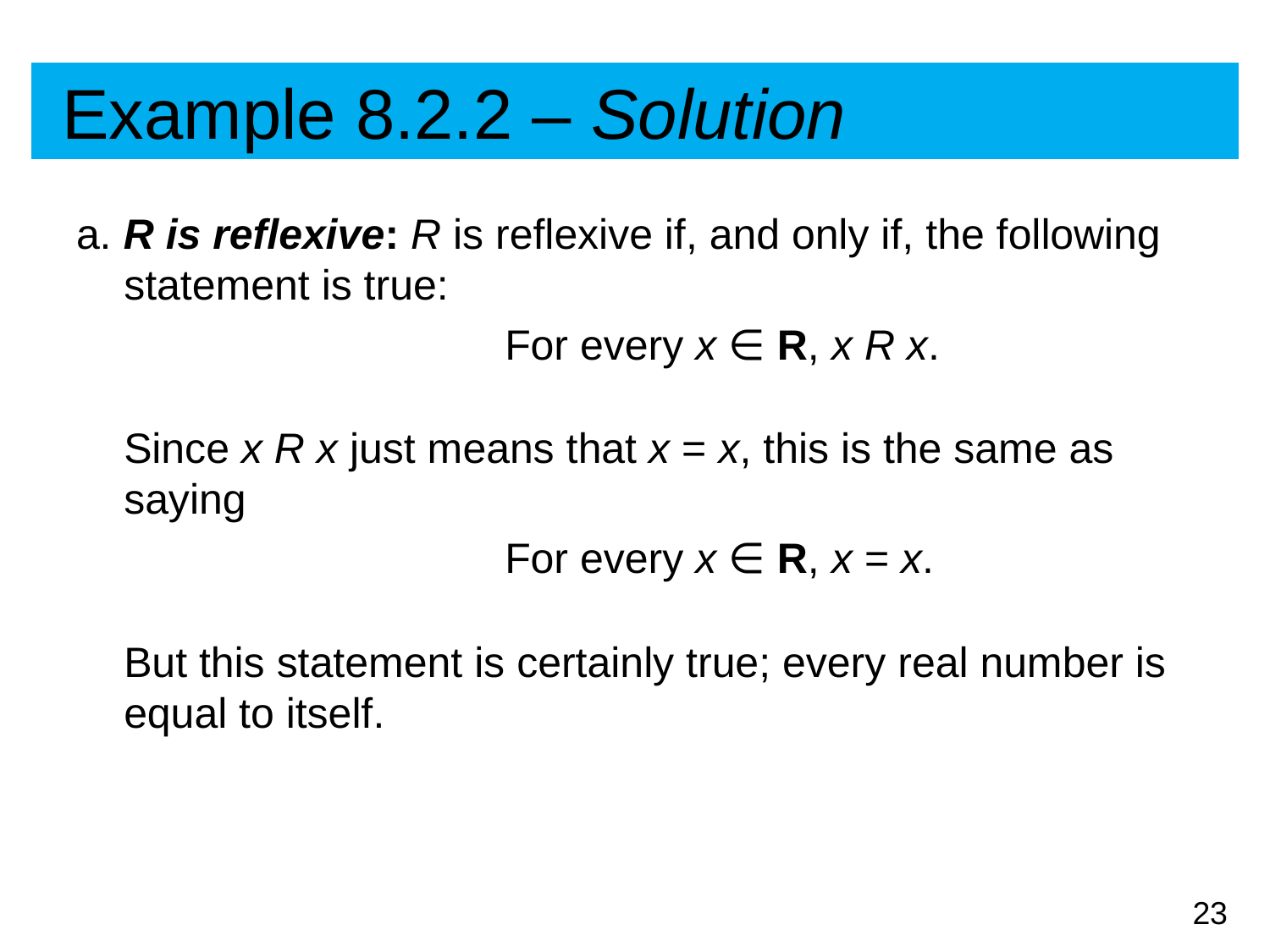

# Example 8.2.2 – Solution
a. R is reflexive: R is reflexive if, and only if, the following statement is true:
				For every x ∈ R, x R x.

	Since x R x just means that x = x, this is the same as saying
				For every x ∈ R, x = x.

	But this statement is certainly true; every real number is equal to itself.